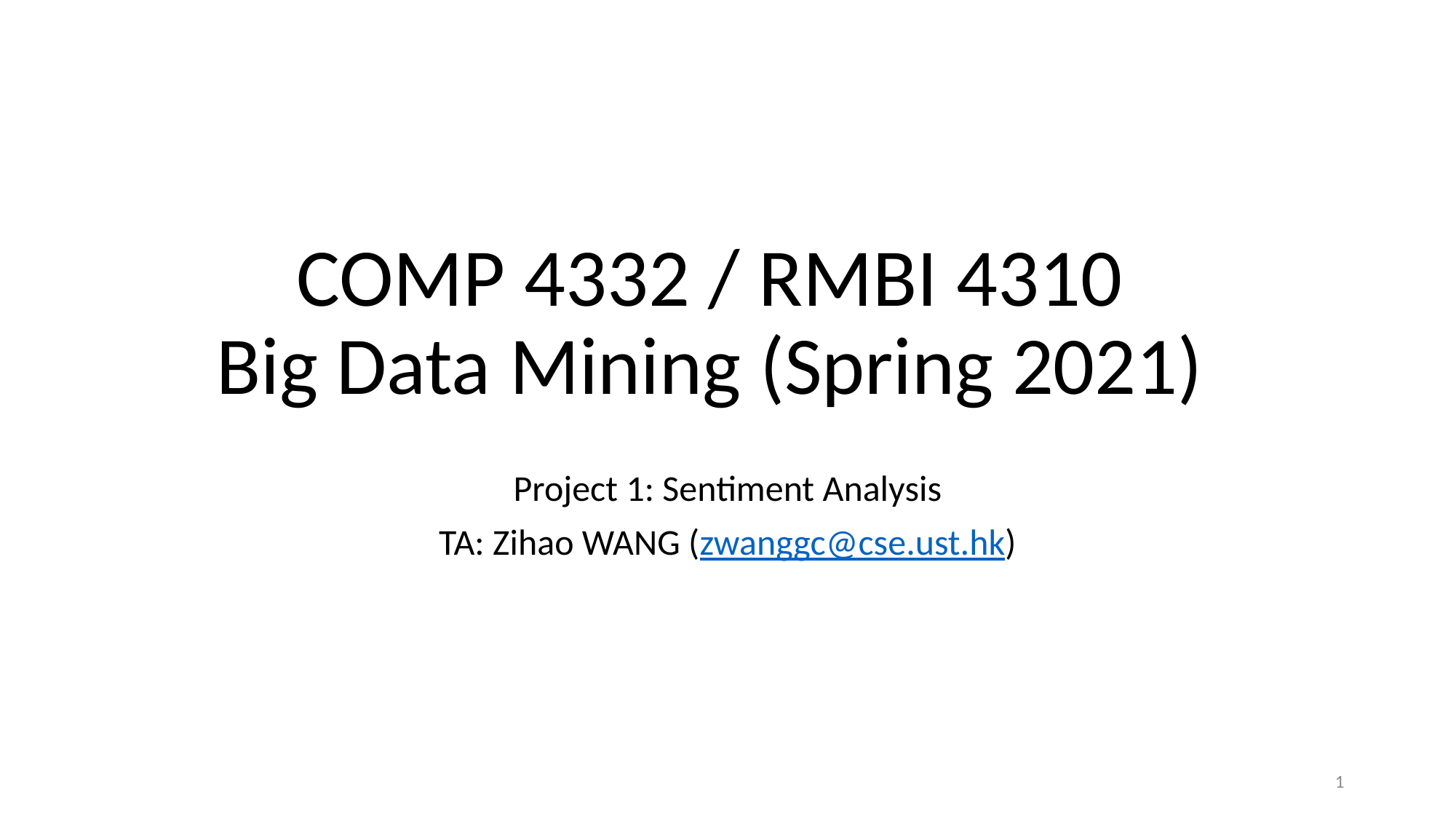

# COMP 4332 / RMBI 4310 Big Data Mining (Spring 2021)
Project 1: Sentiment Analysis
TA: Zihao WANG (zwanggc@cse.ust.hk)
1